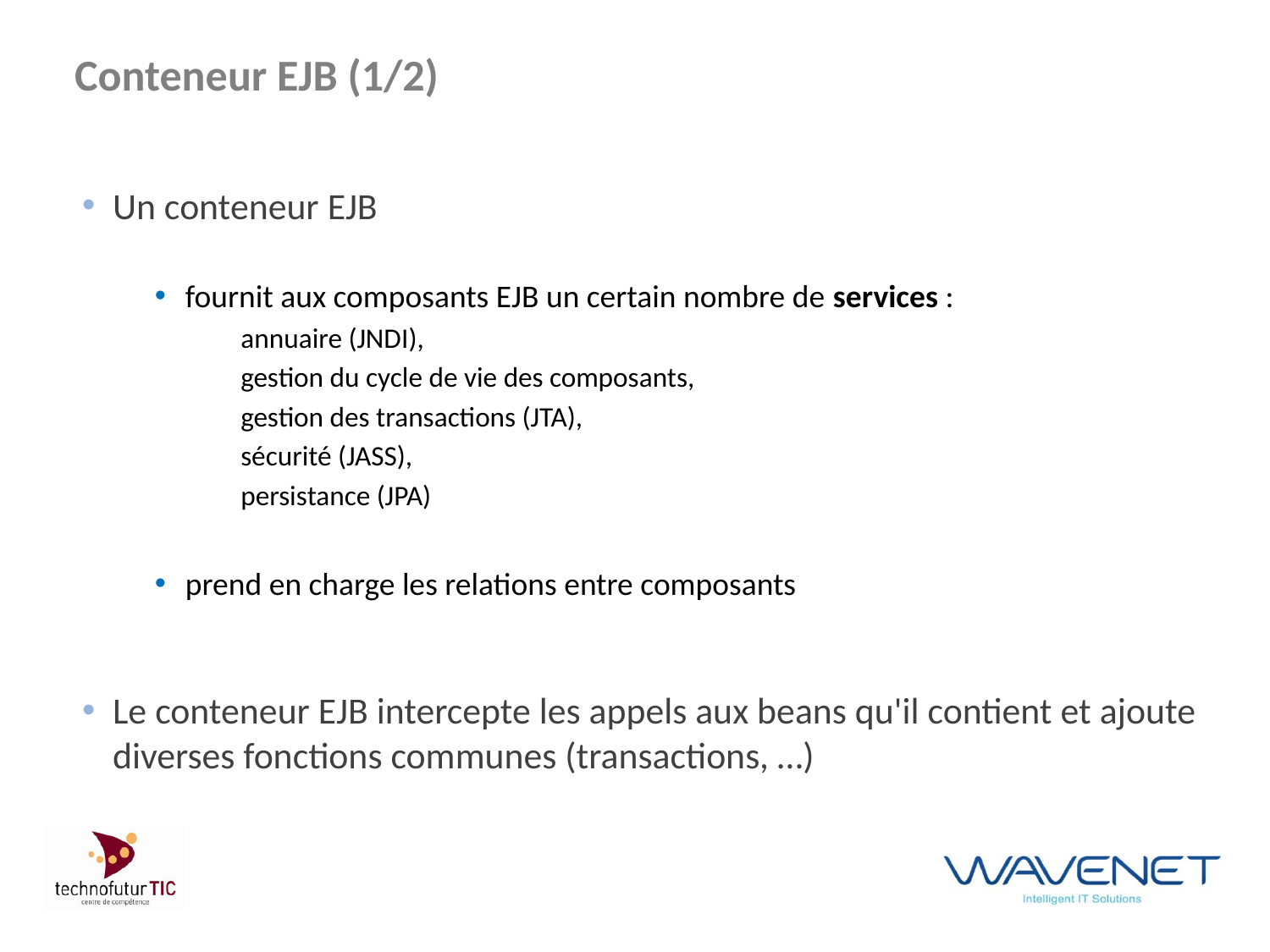

# Conteneur EJB (1/2)
Un conteneur EJB

fournit aux composants EJB un certain nombre de services :
annuaire (JNDI),
gestion du cycle de vie des composants,
gestion des transactions (JTA),
sécurité (JASS),
persistance (JPA)

prend en charge les relations entre composants

Le conteneur EJB intercepte les appels aux beans qu'il contient et ajoute diverses fonctions communes (transactions, …)